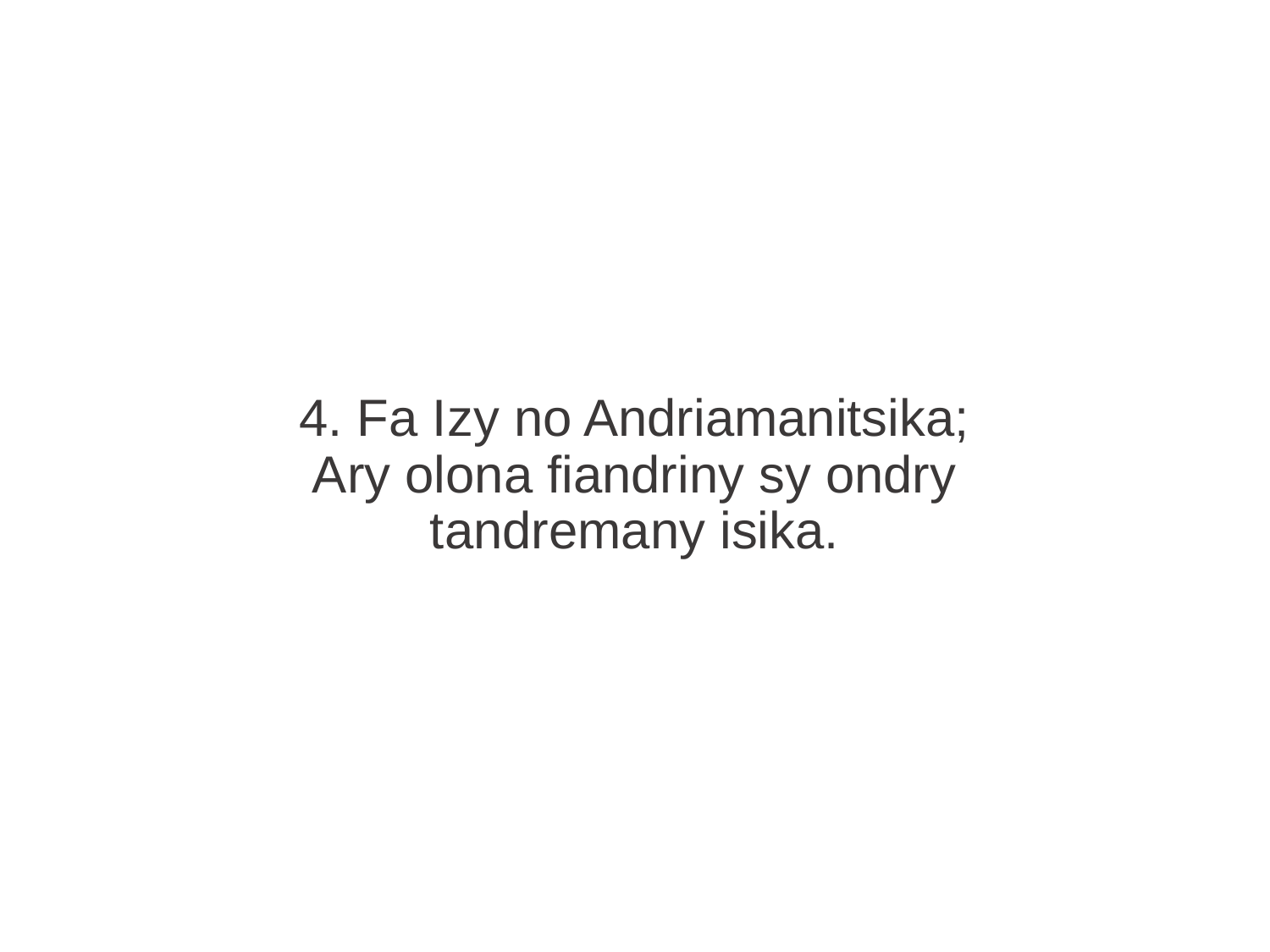

4. Fa Izy no Andriamanitsika;
Ary olona fiandriny sy ondry
tandremany isika.